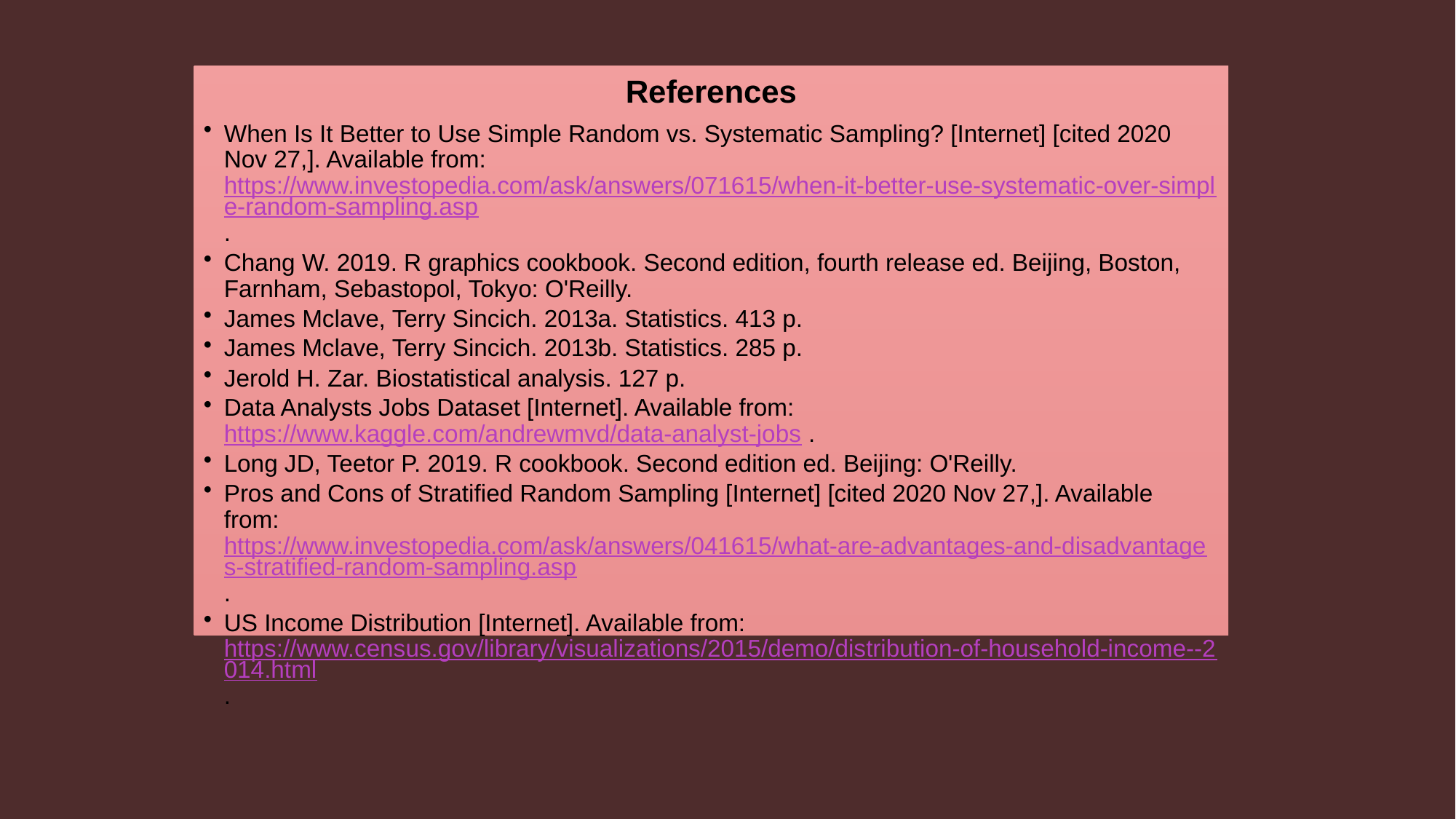

References
When Is It Better to Use Simple Random vs. Systematic Sampling? [Internet] [cited 2020 Nov 27,]. Available from: https://www.investopedia.com/ask/answers/071615/when-it-better-use-systematic-over-simple-random-sampling.asp.
Chang W. 2019. R graphics cookbook. Second edition, fourth release ed. Beijing, Boston, Farnham, Sebastopol, Tokyo: O'Reilly.
James Mclave, Terry Sincich. 2013a. Statistics. 413 p.
James Mclave, Terry Sincich. 2013b. Statistics. 285 p.
Jerold H. Zar. Biostatistical analysis. 127 p.
Data Analysts Jobs Dataset [Internet]. Available from: https://www.kaggle.com/andrewmvd/data-analyst-jobs .
Long JD, Teetor P. 2019. R cookbook. Second edition ed. Beijing: O'Reilly.
Pros and Cons of Stratified Random Sampling [Internet] [cited 2020 Nov 27,]. Available from: https://www.investopedia.com/ask/answers/041615/what-are-advantages-and-disadvantages-stratified-random-sampling.asp.
US Income Distribution [Internet]. Available from: https://www.census.gov/library/visualizations/2015/demo/distribution-of-household-income--2014.html.